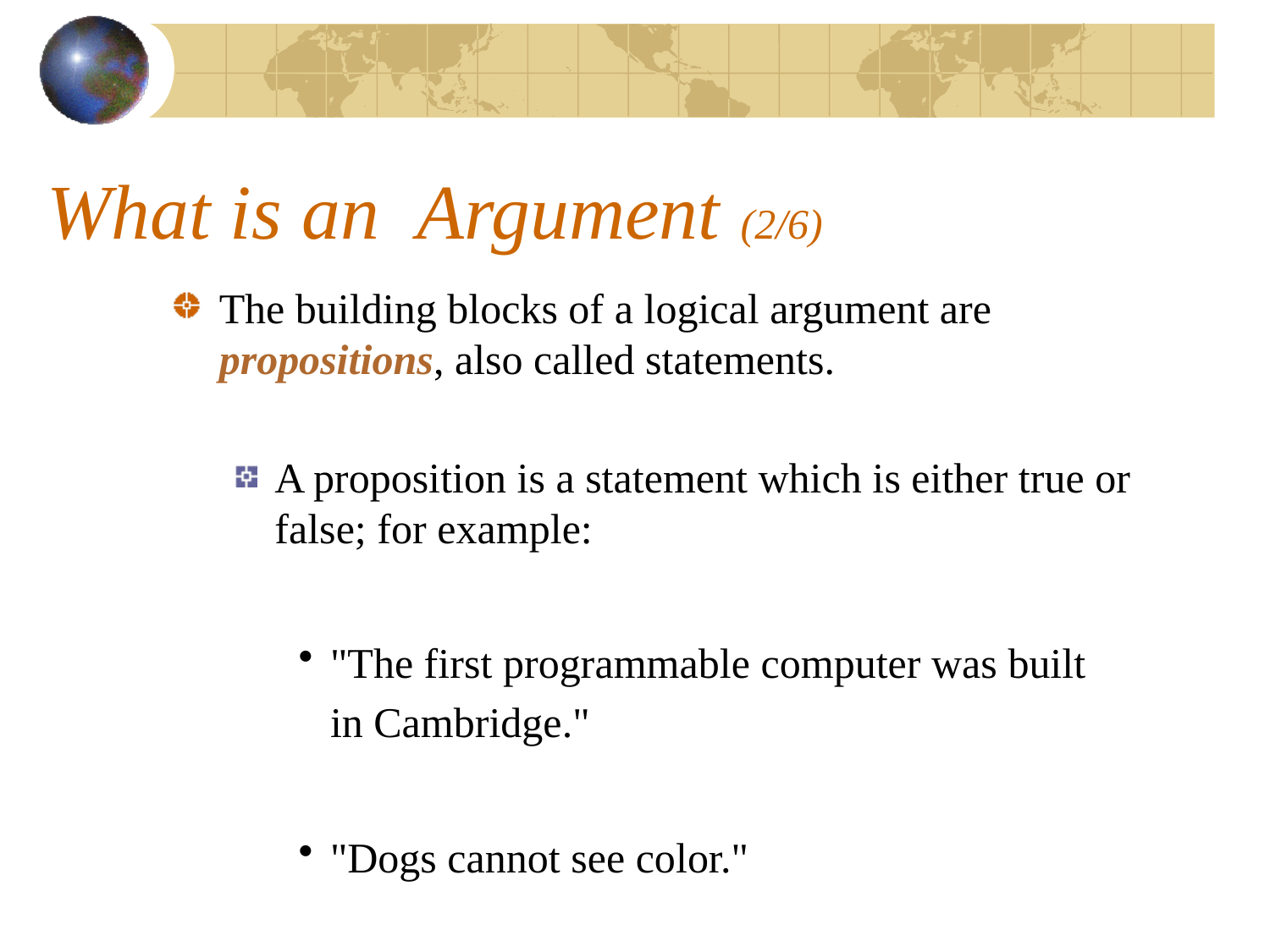

# What is an  Argument (2/6)
The building blocks of a logical argument are propositions, also called statements.

A proposition is a statement which is either true or false; for example:

"The first programmable computer was built
	in Cambridge."

"Dogs cannot see color."